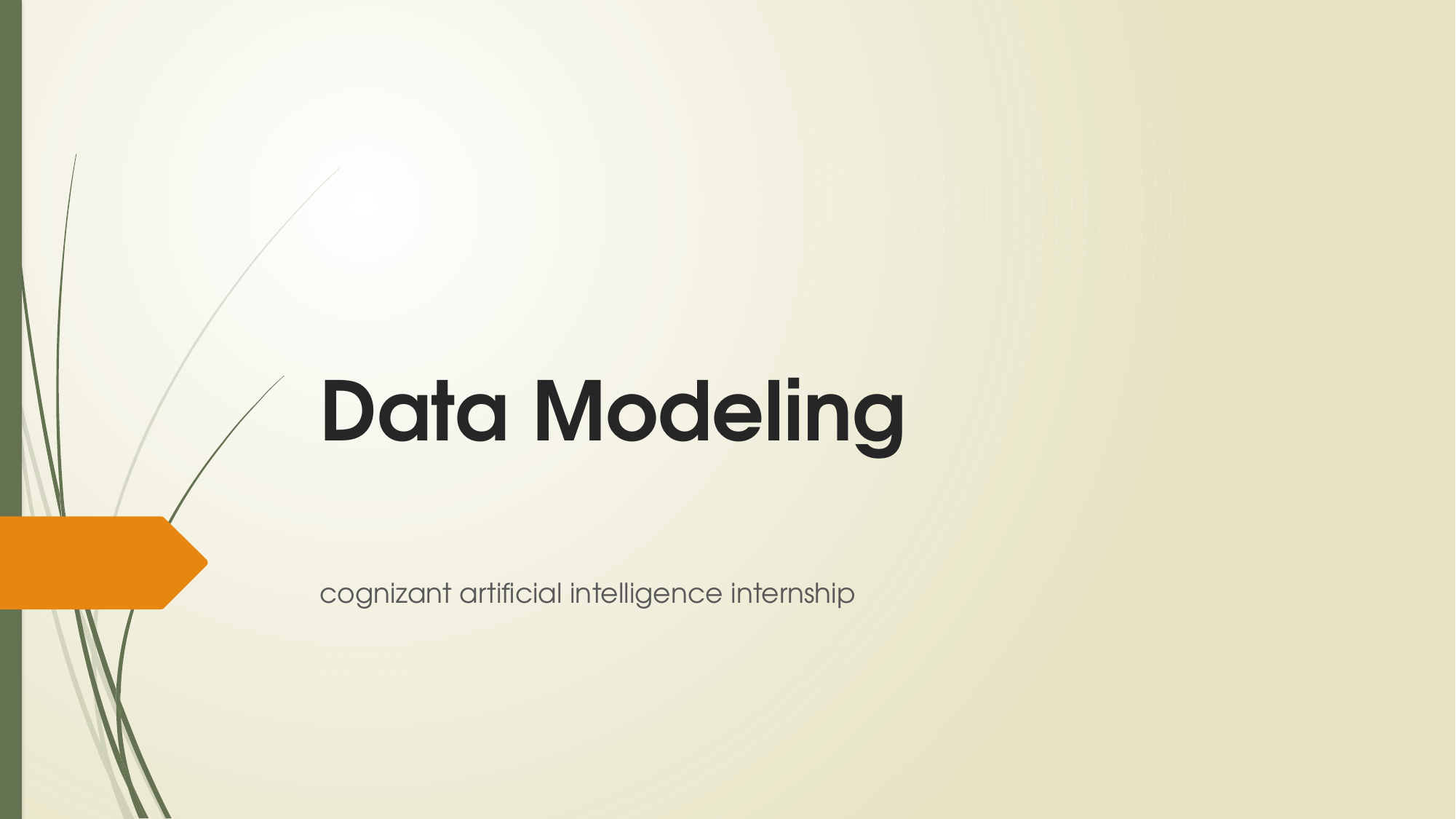

# Data Modeling
cognizant artificial intelligence internship